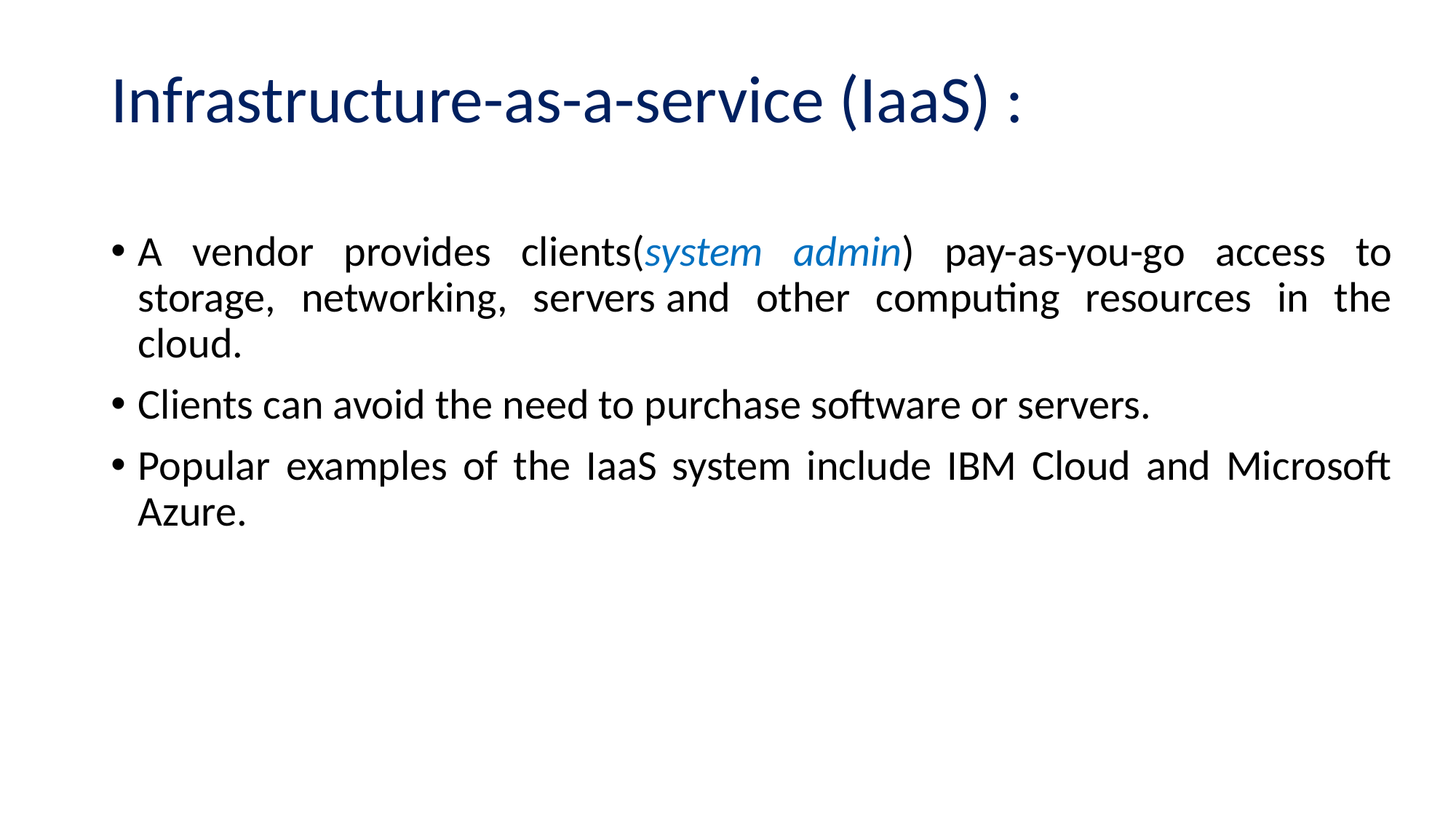

# Infrastructure-as-a-service (IaaS) :

A vendor provides clients(system admin) pay-as-you-go access to storage, networking, servers and other computing resources in the cloud.
Clients can avoid the need to purchase software or servers.
Popular examples of the IaaS system include IBM Cloud and Microsoft Azure.